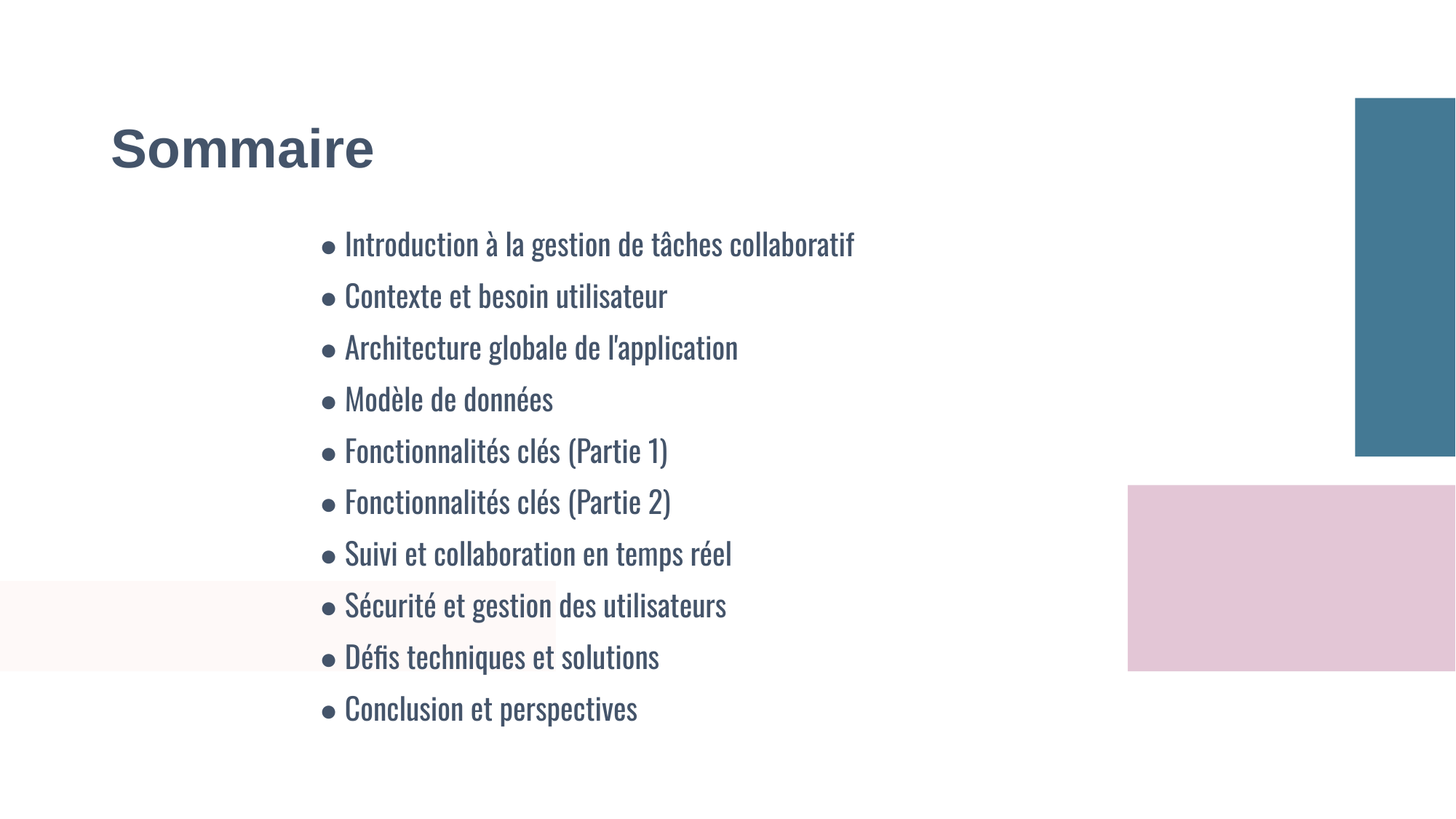

# Sommaire
● Introduction à la gestion de tâches collaboratif
● Contexte et besoin utilisateur
● Architecture globale de l'application
● Modèle de données
● Fonctionnalités clés (Partie 1)
● Fonctionnalités clés (Partie 2)
● Suivi et collaboration en temps réel
● Sécurité et gestion des utilisateurs
● Défis techniques et solutions
● Conclusion et perspectives